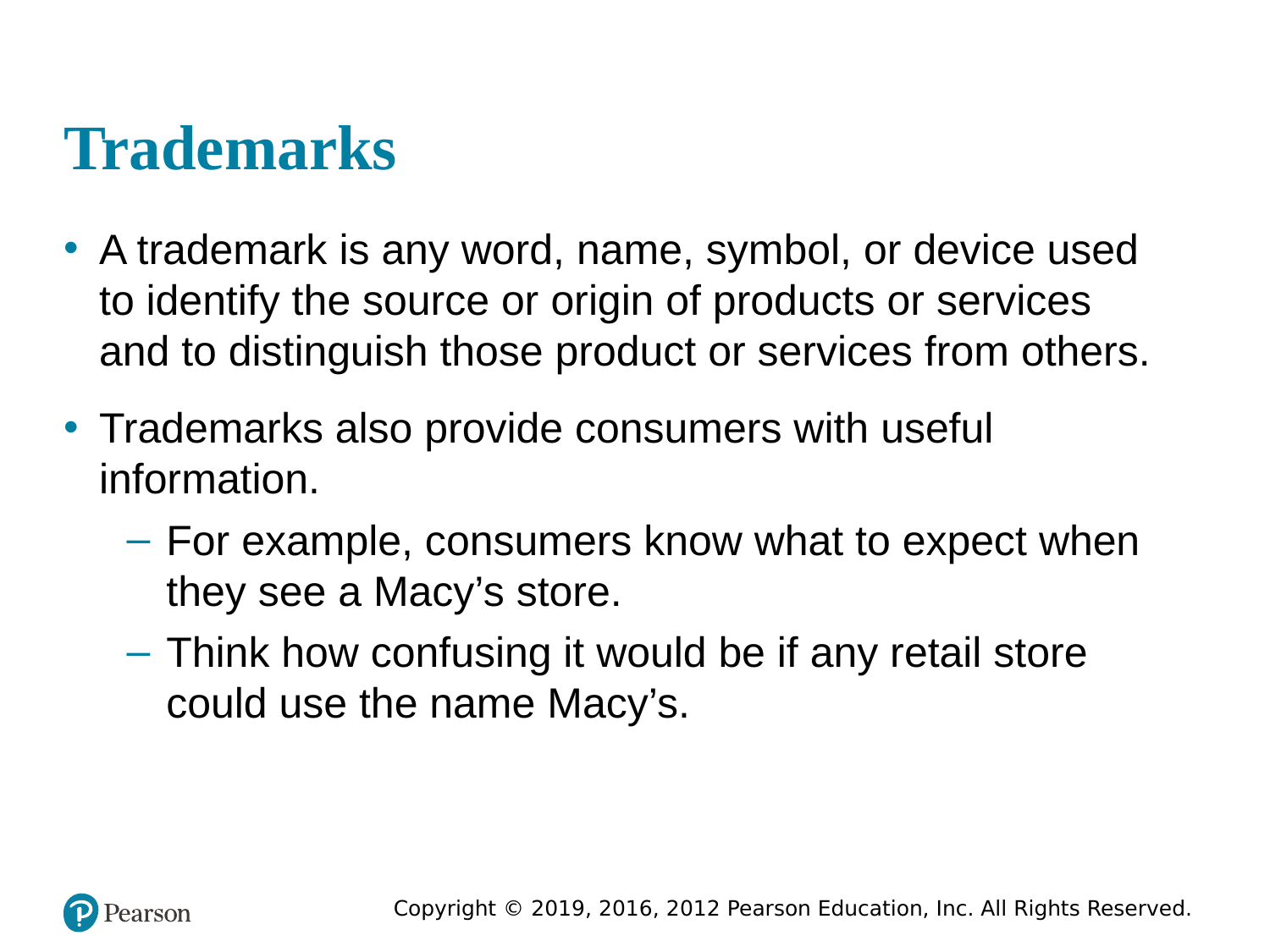

# Trademarks
A trademark is any word, name, symbol, or device used to identify the source or origin of products or services and to distinguish those product or services from others.
Trademarks also provide consumers with useful information.
For example, consumers know what to expect when they see a Macy’s store.
Think how confusing it would be if any retail store could use the name Macy’s.